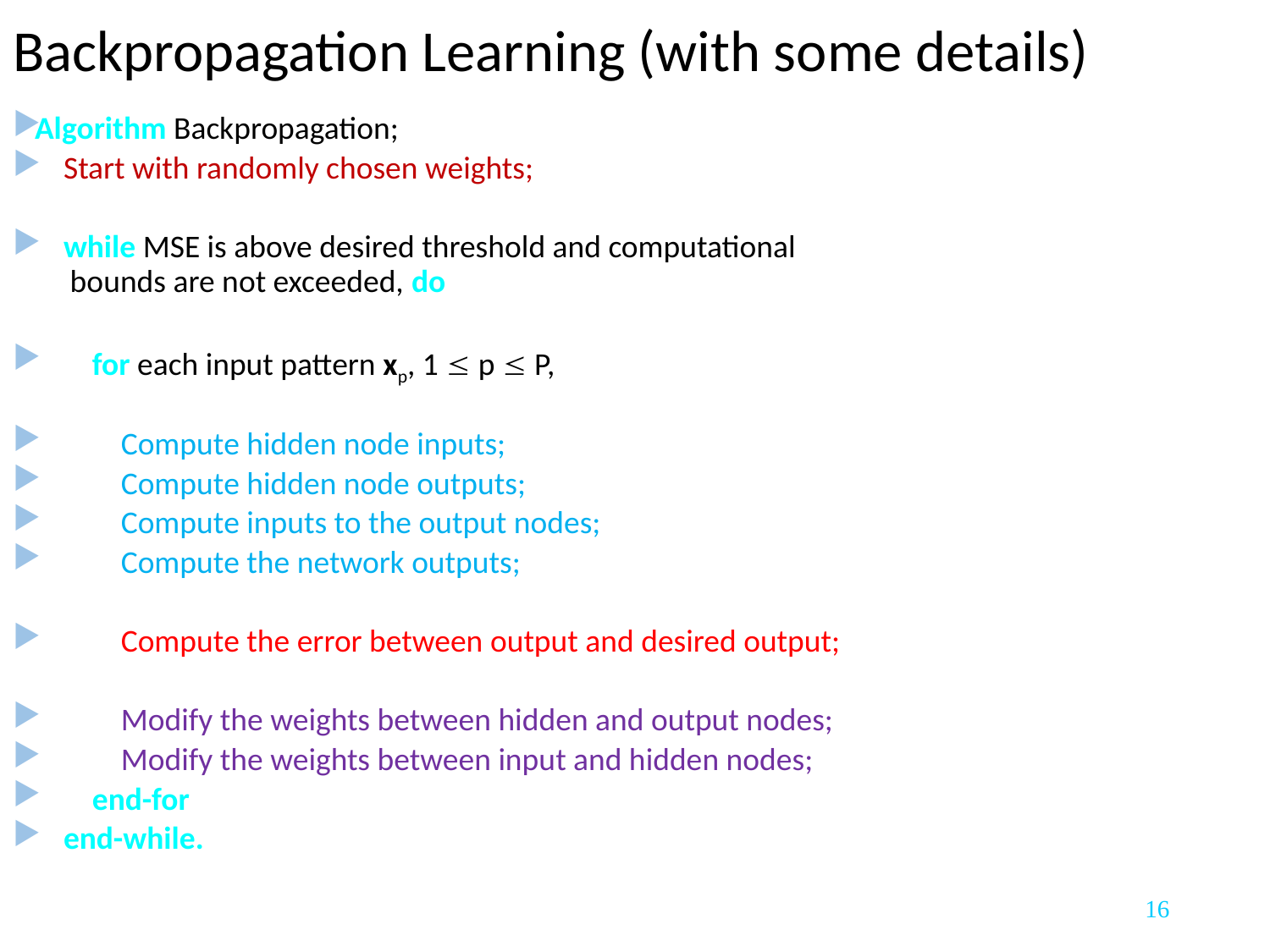

# Backpropagation Learning (with some details)
Algorithm Backpropagation;
    Start with randomly chosen weights;

    while MSE is above desired threshold and computational
        bounds are not exceeded, do

        for each input pattern xp, 1 ≤ p ≤ P,

            Compute hidden node inputs;
            Compute hidden node outputs;
            Compute inputs to the output nodes;
            Compute the network outputs;

            Compute the error between output and desired output;

            Modify the weights between hidden and output nodes;
            Modify the weights between input and hidden nodes;
        end-for
    end-while.

16